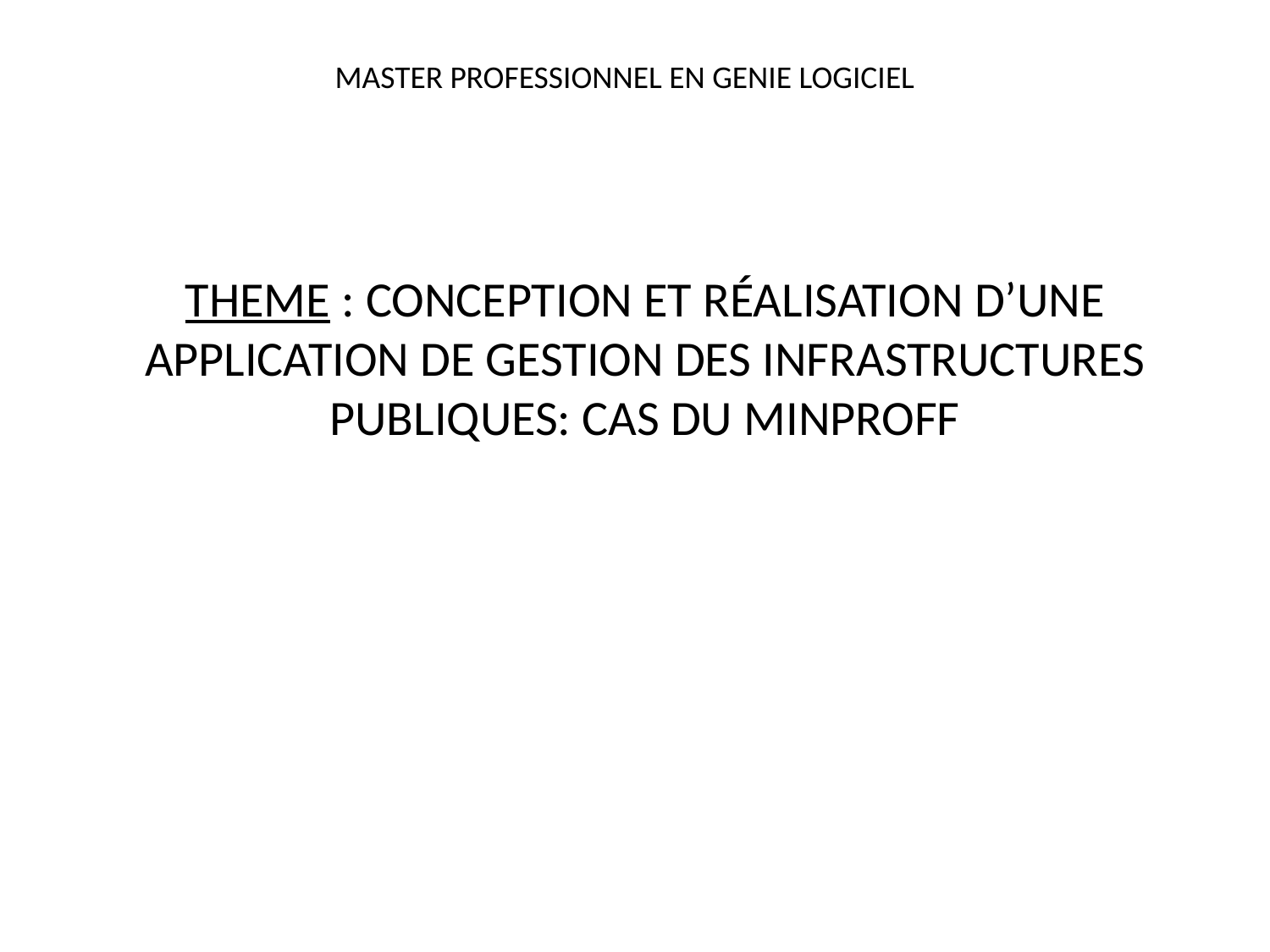

# MASTER PROFESSIONNEL EN GENIE LOGICIEL
THEME : CONCEPTION ET RÉALISATION D’UNE APPLICATION DE GESTION DES INFRASTRUCTURES PUBLIQUES: CAS DU MINPROFF